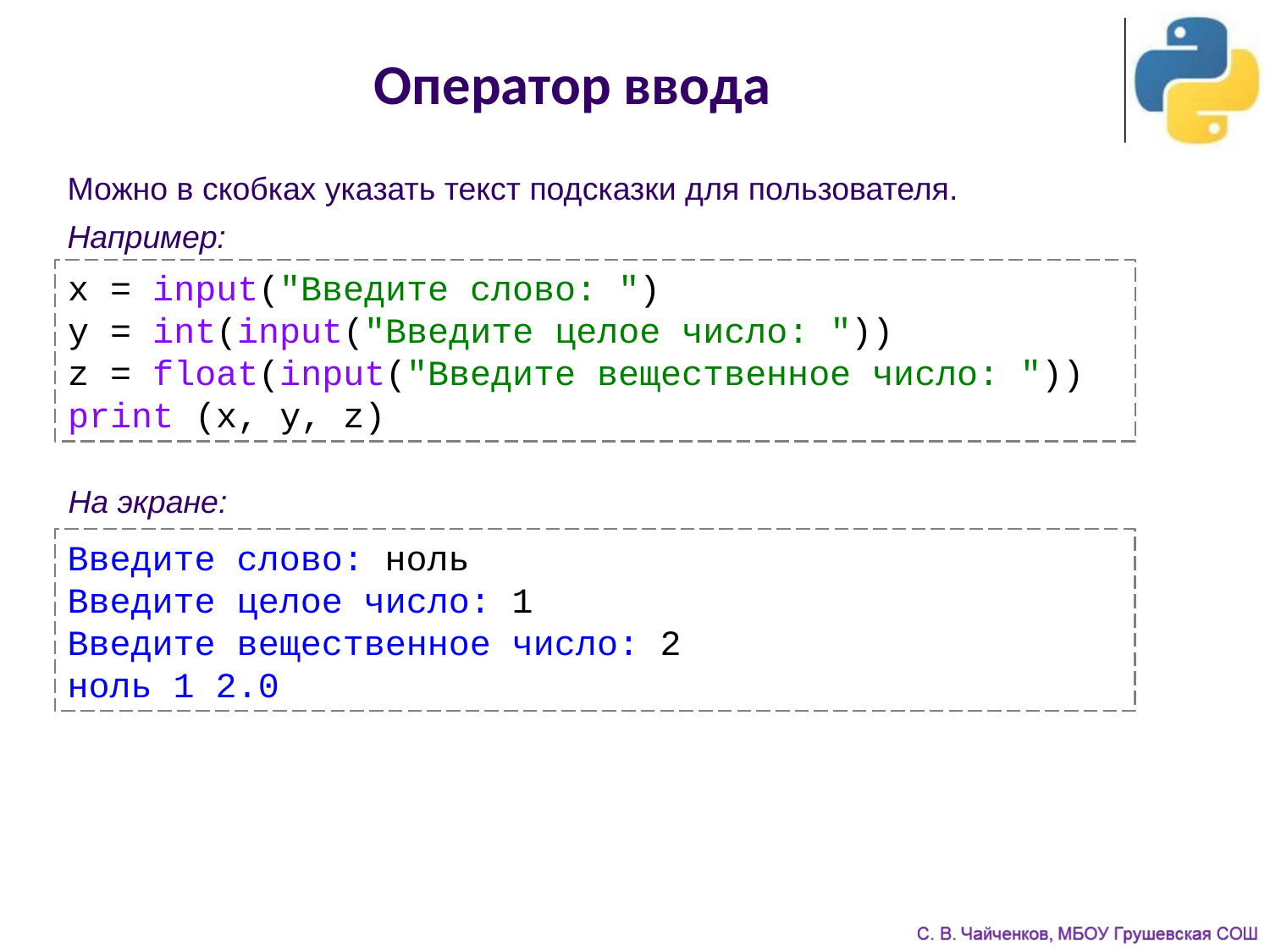

Оператор ввода
Можно в скобках указать текст подсказки для пользователя.
Например:
x = input("Введите слово: ")
y = int(input("Введите целое число: "))
z = float(input("Введите вещественное число: "))
print (x, y, z)
На экране:
Введите слово: ноль
Введите целое число: 1
Введите вещественное число: 2
ноль 1 2.0